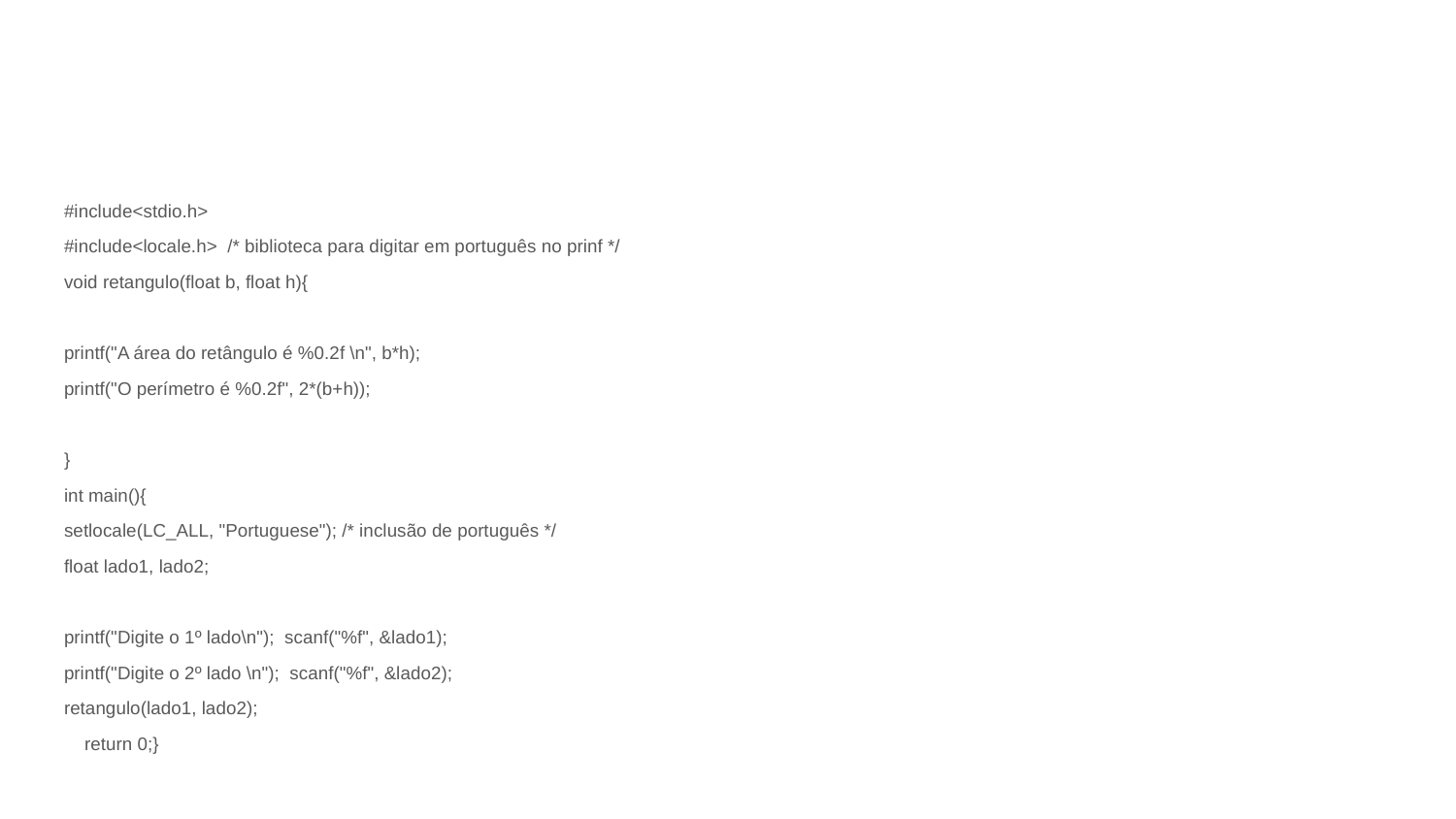

#
#include<stdio.h>
#include<locale.h>  /* biblioteca para digitar em português no prinf */
void retangulo(float b, float h){

printf("A área do retângulo é %0.2f \n", b*h);
printf("O perímetro é %0.2f", 2*(b+h));

}
int main(){
setlocale(LC_ALL, "Portuguese"); /* inclusão de português */
float lado1, lado2;

printf("Digite o 1º lado\n");  scanf("%f", &lado1);
printf("Digite o 2º lado \n");  scanf("%f", &lado2);
retangulo(lado1, lado2);
    return 0;}